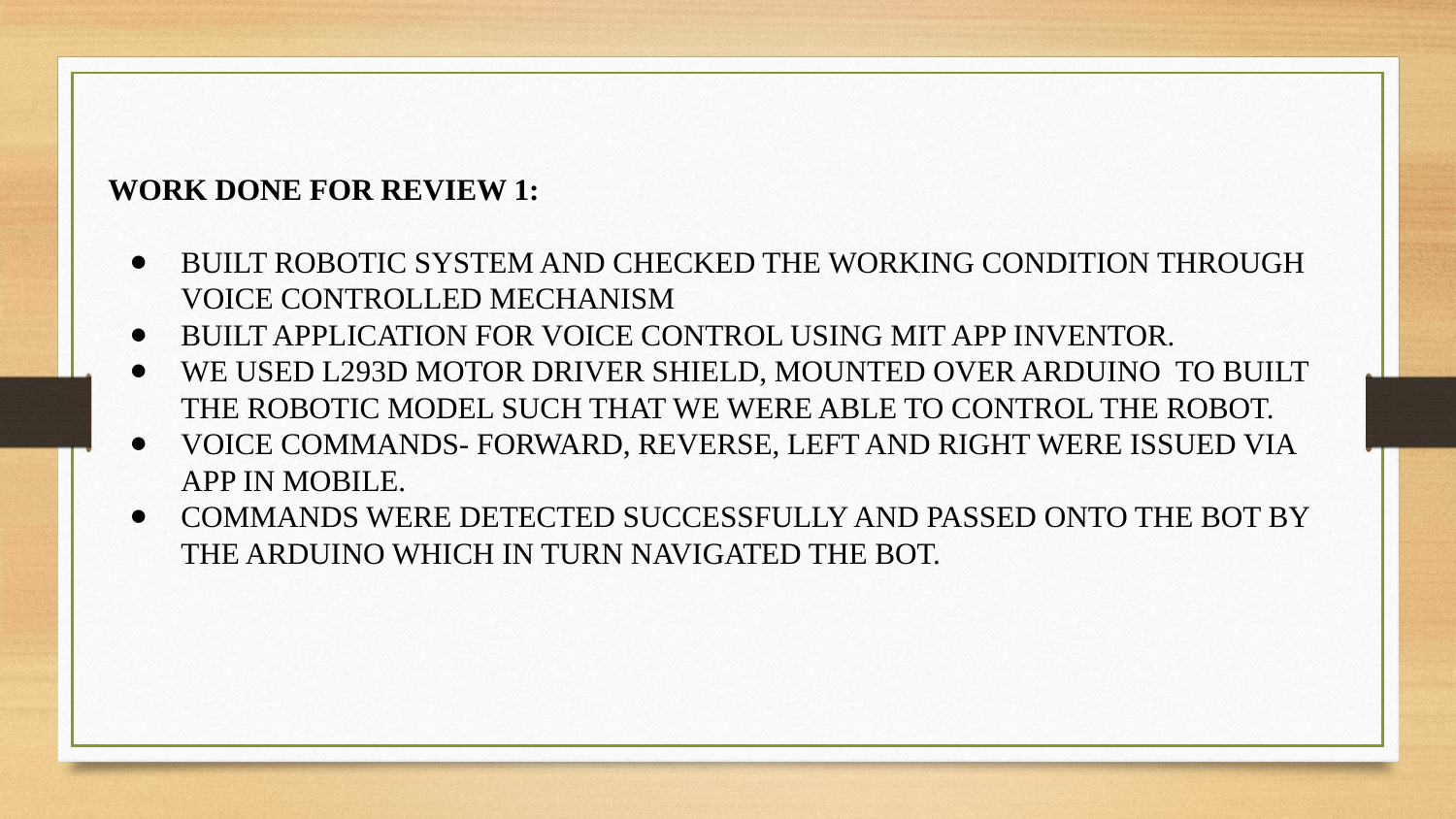

WORK DONE FOR REVIEW 1:

BUILT ROBOTIC SYSTEM AND CHECKED THE WORKING CONDITION THROUGH VOICE CONTROLLED MECHANISM
BUILT APPLICATION FOR VOICE CONTROL USING MIT APP INVENTOR.
WE USED L293D MOTOR DRIVER SHIELD, MOUNTED OVER ARDUINO  TO BUILT THE ROBOTIC MODEL SUCH THAT WE WERE ABLE TO CONTROL THE ROBOT.
VOICE COMMANDS- FORWARD, REVERSE, LEFT AND RIGHT WERE ISSUED VIA APP IN MOBILE.
COMMANDS WERE DETECTED SUCCESSFULLY AND PASSED ONTO THE BOT BY THE ARDUINO WHICH IN TURN NAVIGATED THE BOT.